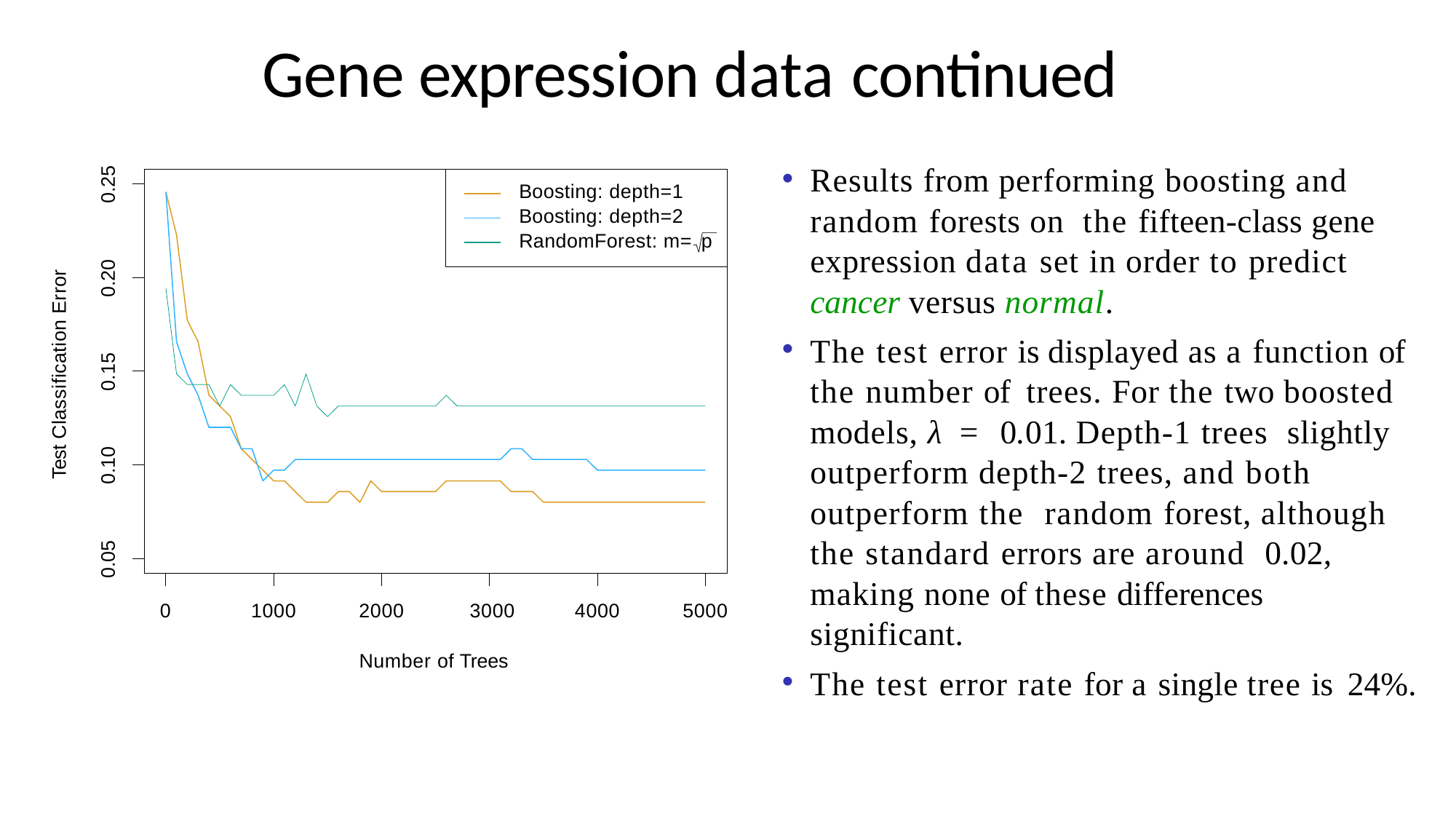

# Gene expression data continued
Results from performing boosting and random forests on  the fifteen-class gene expression data set in order to predict  cancer versus normal.
The test error is displayed as a function of the number of  trees. For the two boosted models, λ = 0.01. Depth-1 trees  slightly outperform depth-2 trees, and both outperform the  random forest, although the standard errors are around  0.02, making none of these differences significant.
The test error rate for a single tree is 24%.
0.25

Boosting: depth=1  Boosting: depth=2  RandomForest: m= p

0.20
Test Classification Error

0.15

0.10

0.05

1000
2000	3000

Number of Trees
4000
5000
0